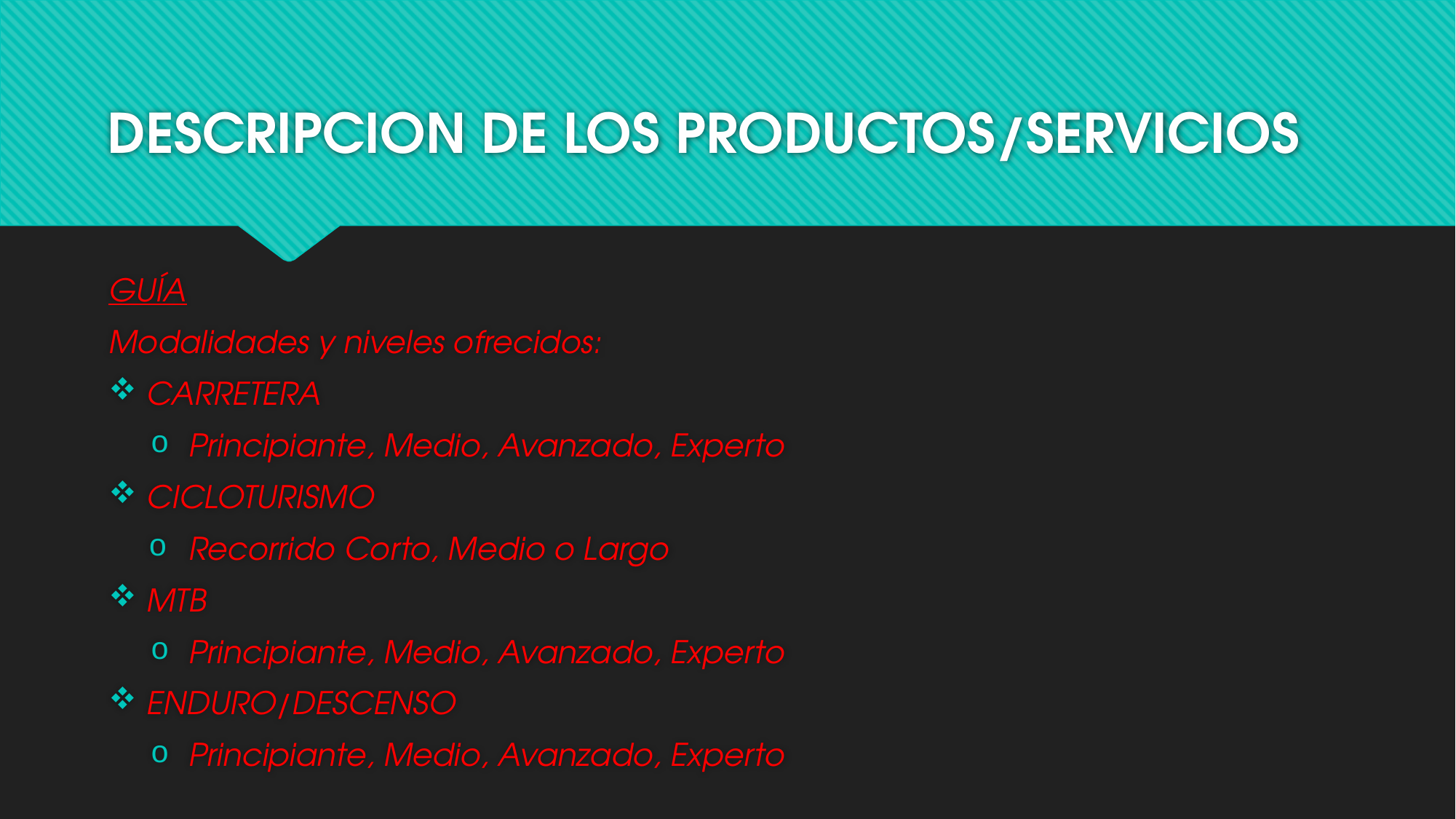

# DESCRIPCION DE LOS PRODUCTOS/SERVICIOS
GUÍA
Modalidades y niveles ofrecidos:
CARRETERA
Principiante, Medio, Avanzado, Experto
CICLOTURISMO
Recorrido Corto, Medio o Largo
MTB
Principiante, Medio, Avanzado, Experto
ENDURO/DESCENSO
Principiante, Medio, Avanzado, Experto